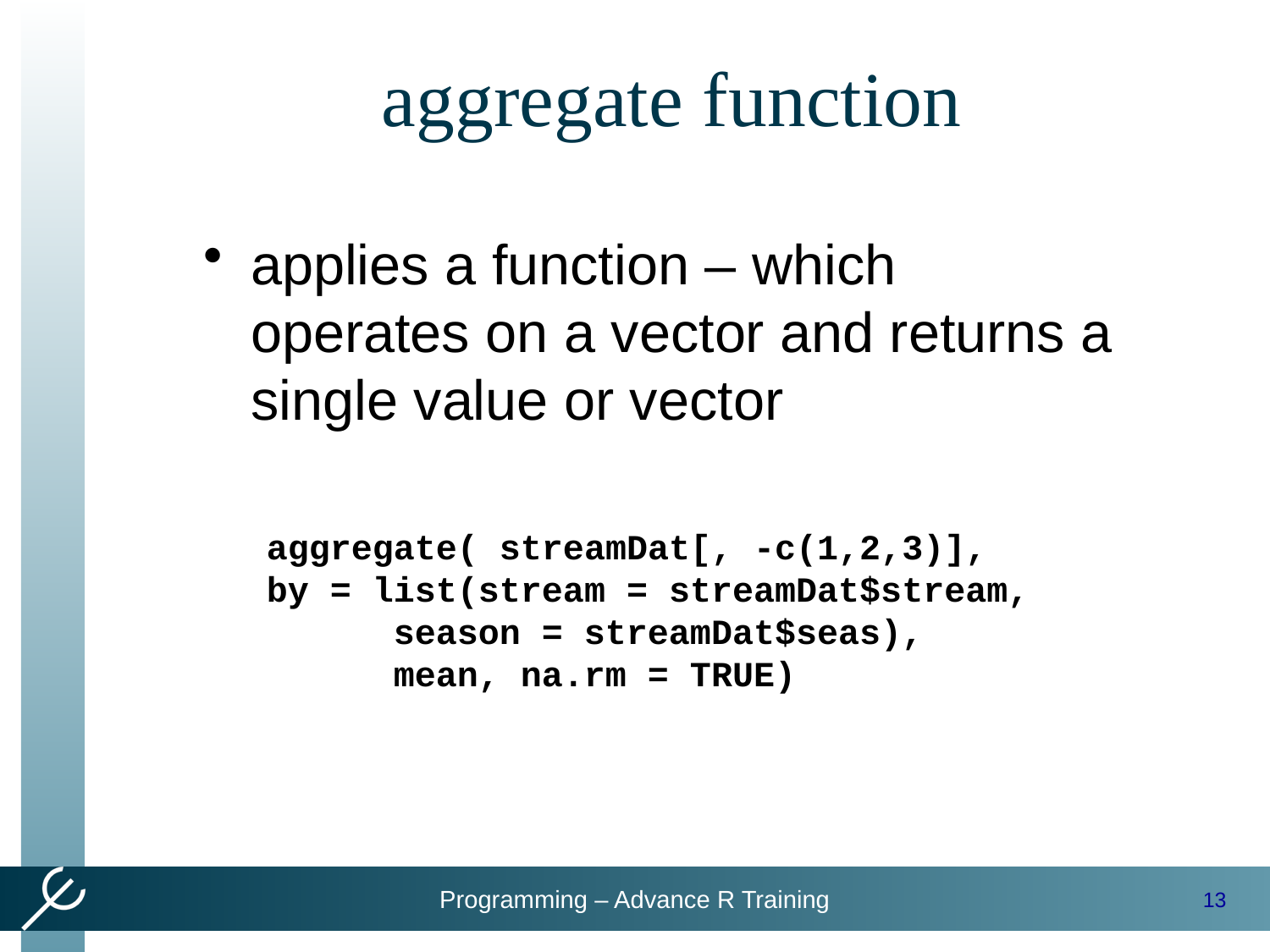

# aggregate function
applies a function – which operates on a vector and returns a single value or vector
aggregate( streamDat[, -c(1,2,3)],
by = list(stream = streamDat$stream,      	season = streamDat$seas),
	mean, na.rm = TRUE)